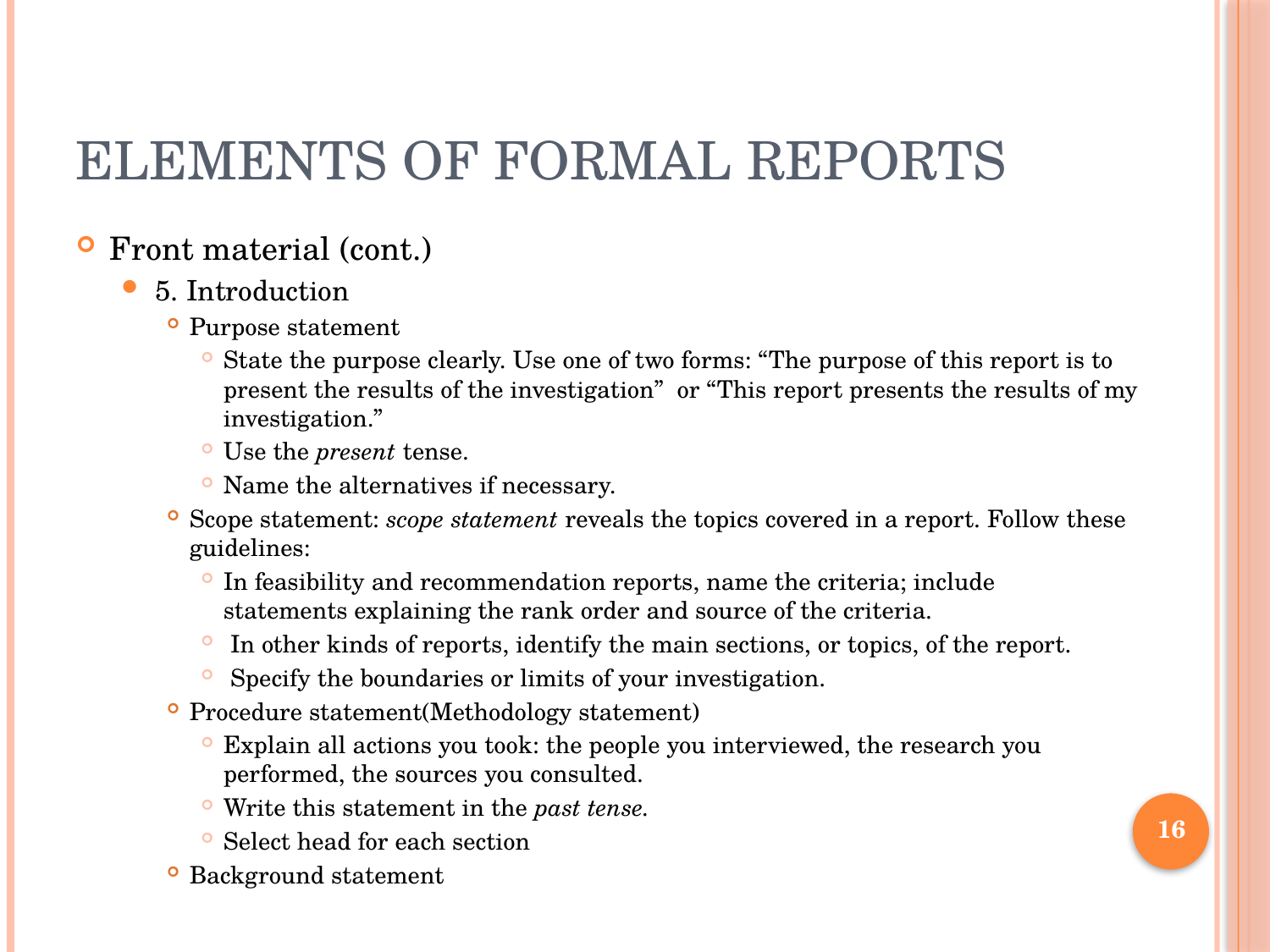

# Elements of formal reports
Front material (cont.)
5. Introduction
Purpose statement
State the purpose clearly. Use one of two forms: “The purpose of this report is to present the results of the investigation”  or “This report presents the results of my investigation.”
Use the present tense.
Name the alternatives if necessary.
Scope statement: scope statement reveals the topics covered in a report. Follow these guidelines:
In feasibility and recommendation reports, name the criteria; include
statements explaining the rank order and source of the criteria.
 In other kinds of reports, identify the main sections, or topics, of the report.
 Specify the boundaries or limits of your investigation.
Procedure statement(Methodology statement)
Explain all actions you took: the people you interviewed, the research you
performed, the sources you consulted.
Write this statement in the past tense.
Select head for each section
Background statement

16